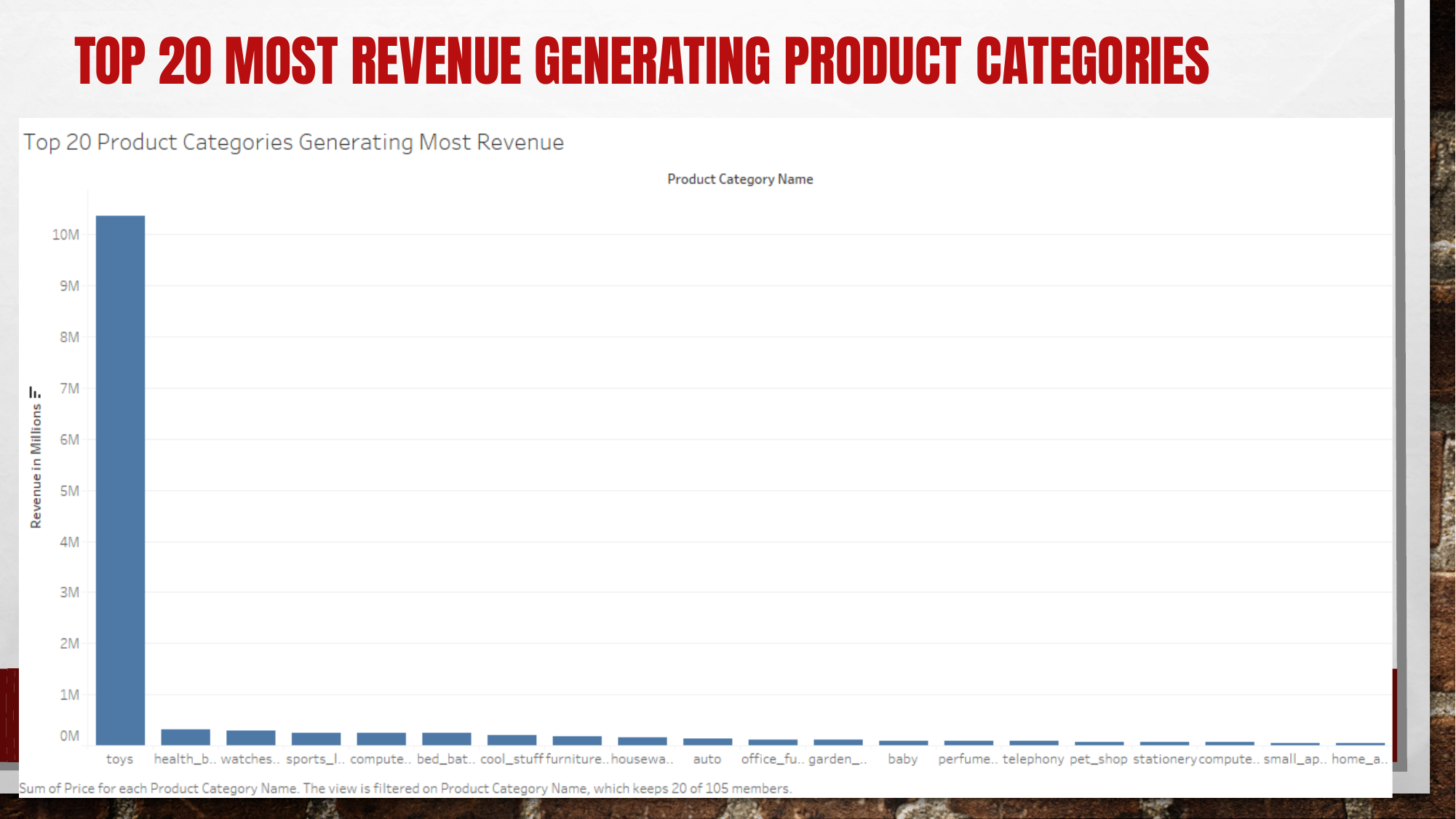

# Top 20 Most Revenue Generating Product Categories